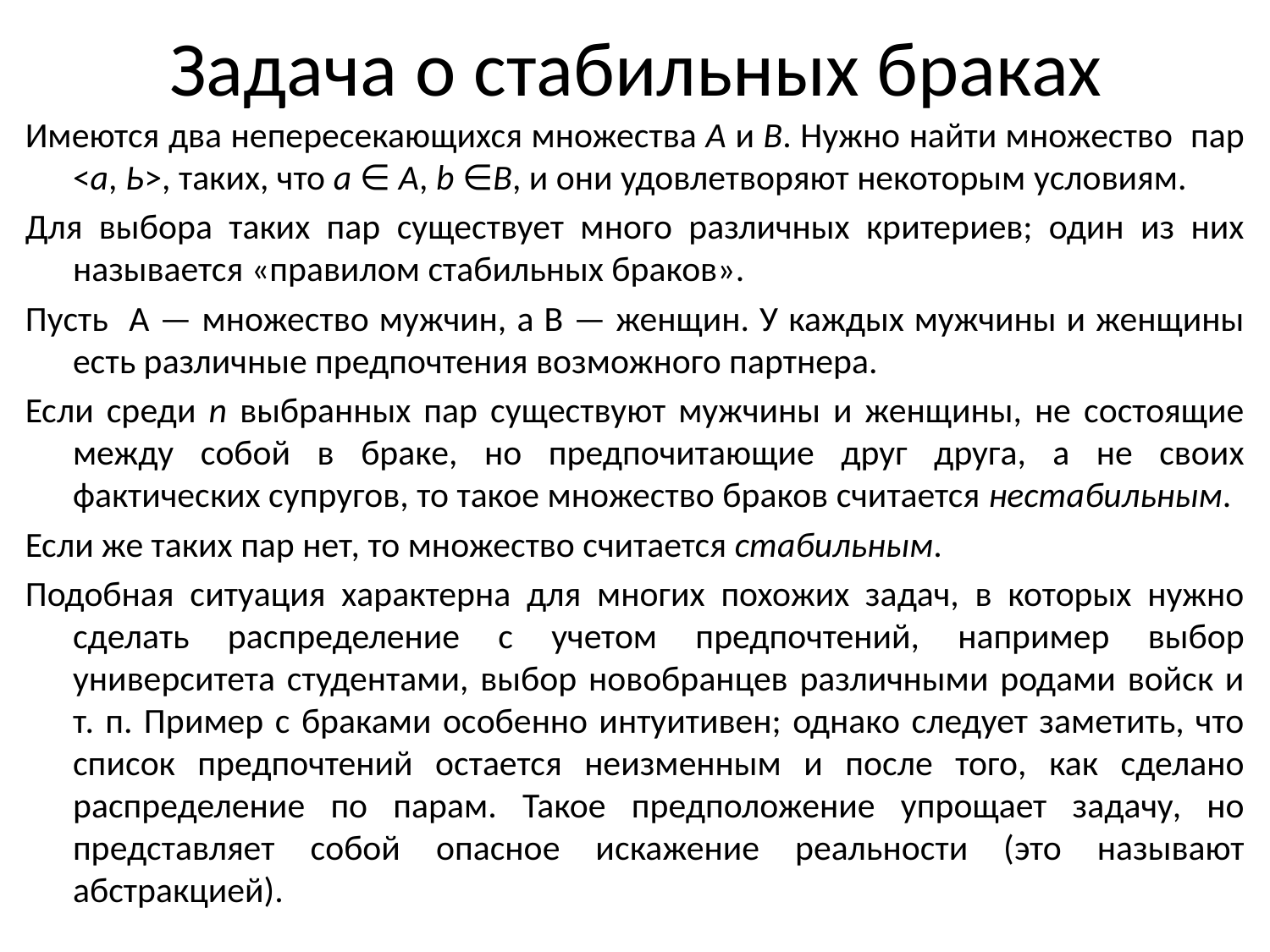

# Задача о стабильных браках
Имеются два непересекающихся множества А и В. Нужно найти множество  пар <а, Ь>, таких, что а ∈ A, b ∈В, и они удовлетворяют некоторым условиям.
Для выбора таких пар существует много различных критериев; один из них называется «правилом стабильных браков».
Пусть  А — множество мужчин, а В — женщин. У каждых мужчины и женщины есть различные предпочтения возможного партнера.
Если среди n выбранных пар существуют мужчины и женщины, не состоящие между собой в браке, но предпочитающие друг друга, а не своих фактических супругов, то такое множество браков считается нестабильным.
Если же таких пар нет, то множество считается стабильным.
Подобная ситуация характерна для многих похожих задач, в которых нужно сделать распределение с учетом предпочтений, например выбор университета студентами, выбор новобранцев различными родами войск и т. п. Пример с браками особенно интуитивен; однако следует заметить, что список предпочтений остается неизменным и после того, как сделано распределение по парам. Такое предположение упрощает задачу, но представляет собой опасное искажение реальности (это называют абстракцией).